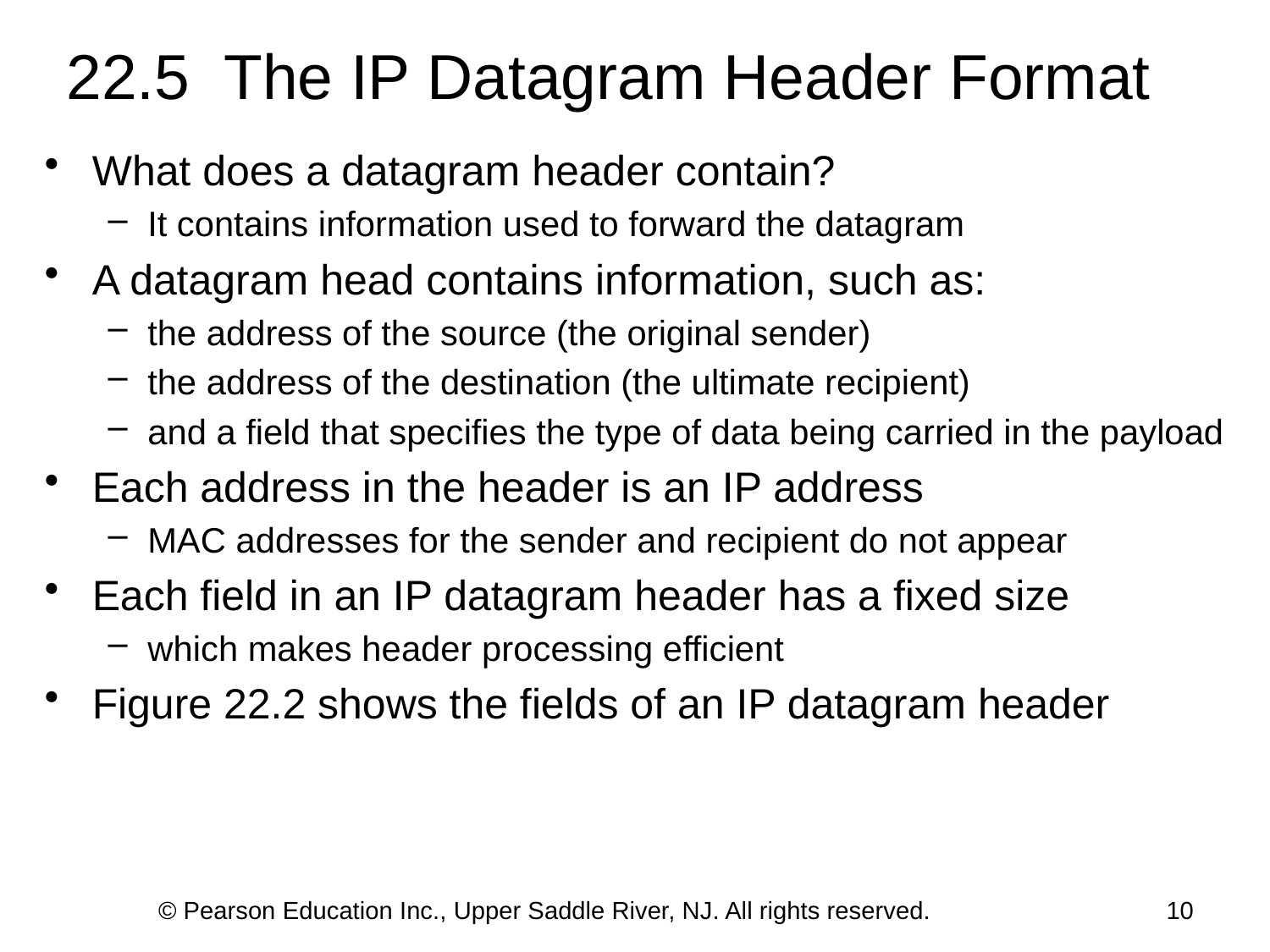

# 22.5  The IP Datagram Header Format
What does a datagram header contain?
It contains information used to forward the datagram
A datagram head contains information, such as:
the address of the source (the original sender)
the address of the destination (the ultimate recipient)
and a field that specifies the type of data being carried in the payload
Each address in the header is an IP address
MAC addresses for the sender and recipient do not appear
Each field in an IP datagram header has a fixed size
which makes header processing efficient
Figure 22.2 shows the fields of an IP datagram header
© Pearson Education Inc., Upper Saddle River, NJ. All rights reserved.
10